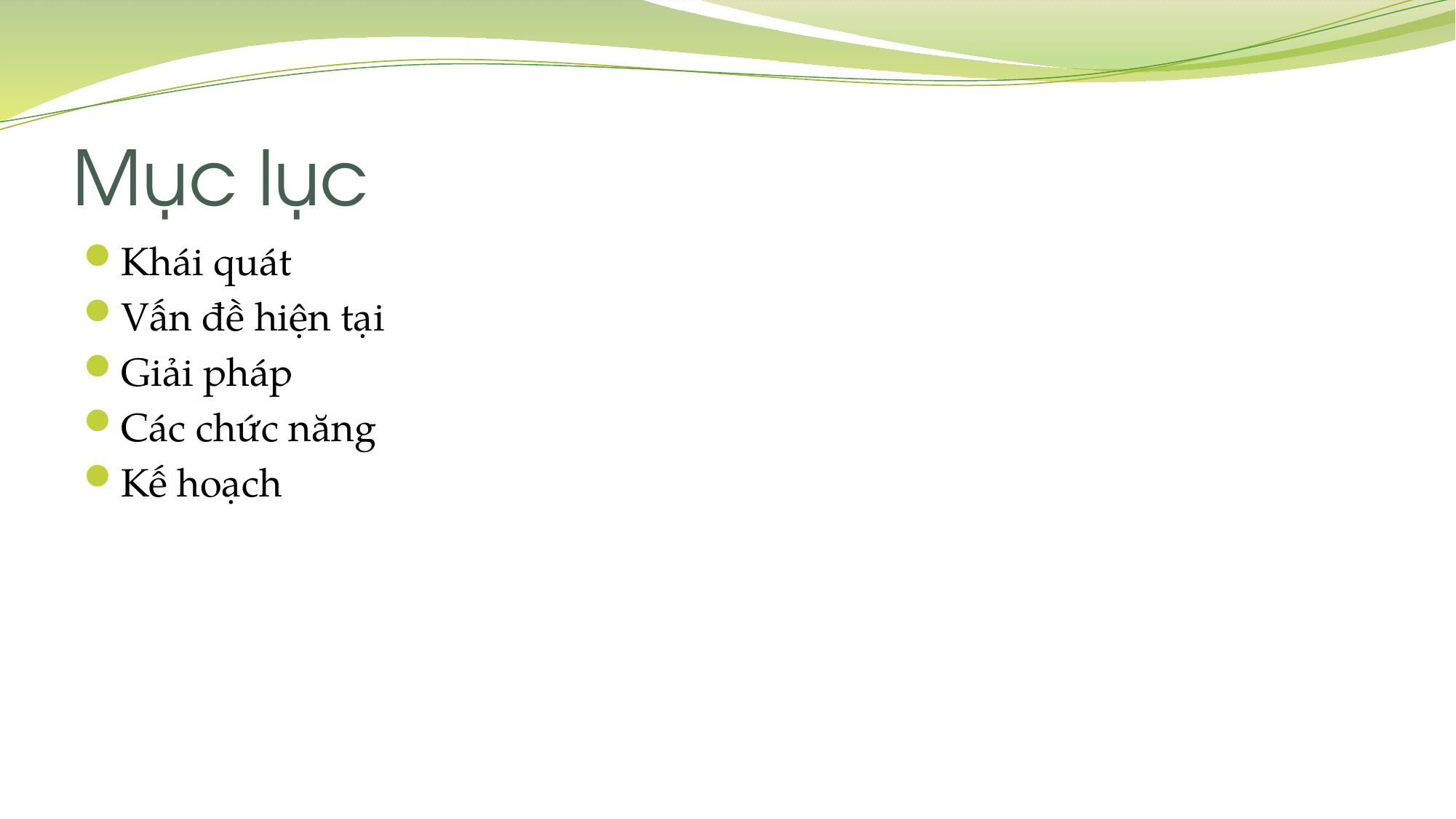

# Mục lục
Khái quát
Vấn đề hiện tại
Giải pháp
Các chức năng
Kế hoạch